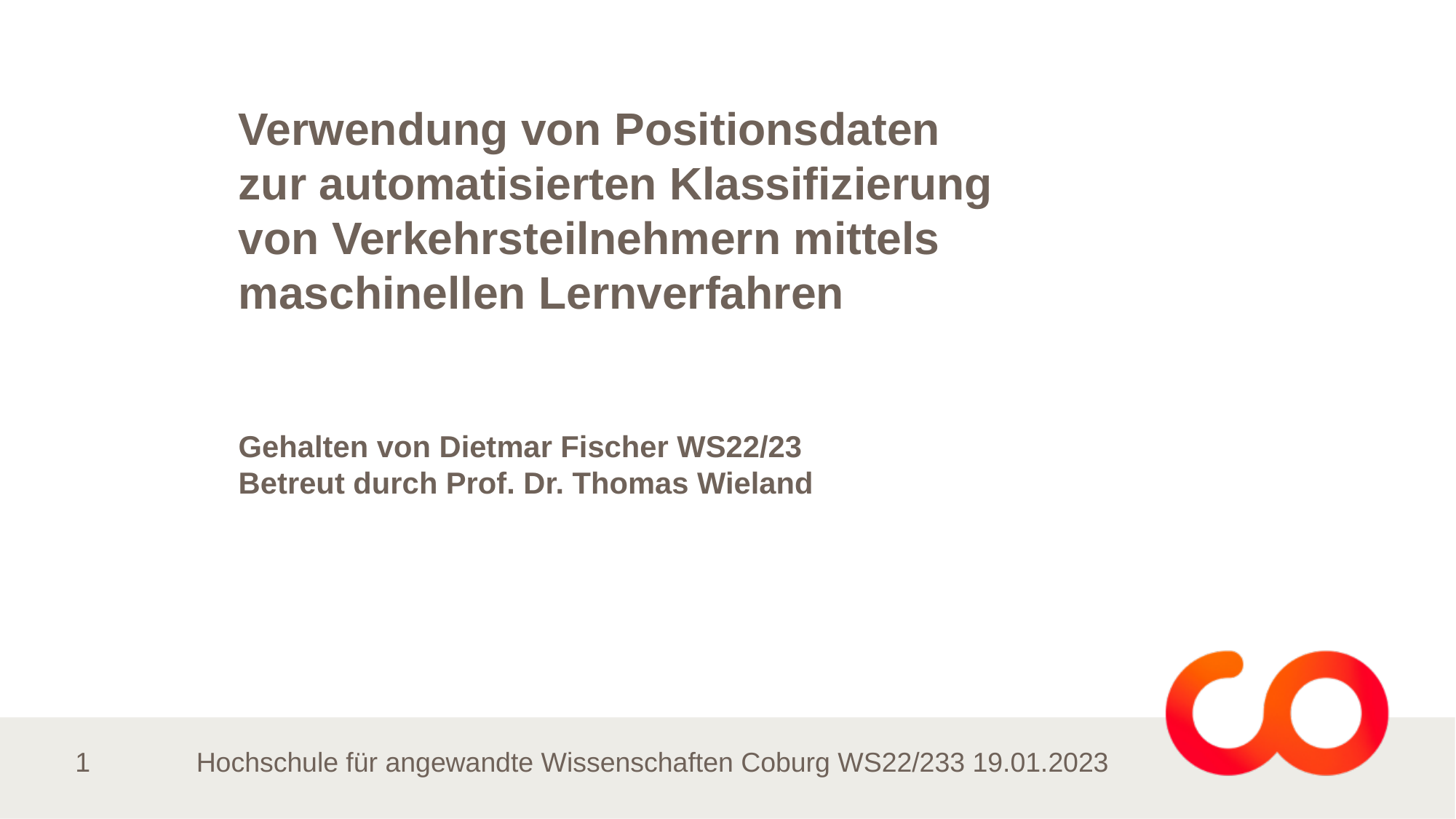

Verwendung von Positionsdaten
zur automatisierten Klassifizierung
von Verkehrsteilnehmern mittels
maschinellen Lernverfahren

Gehalten von Dietmar Fischer WS22/23
Betreut durch Prof. Dr. Thomas Wieland
Hochschule für angewandte Wissenschaften Coburg WS22/233 19.01.2023